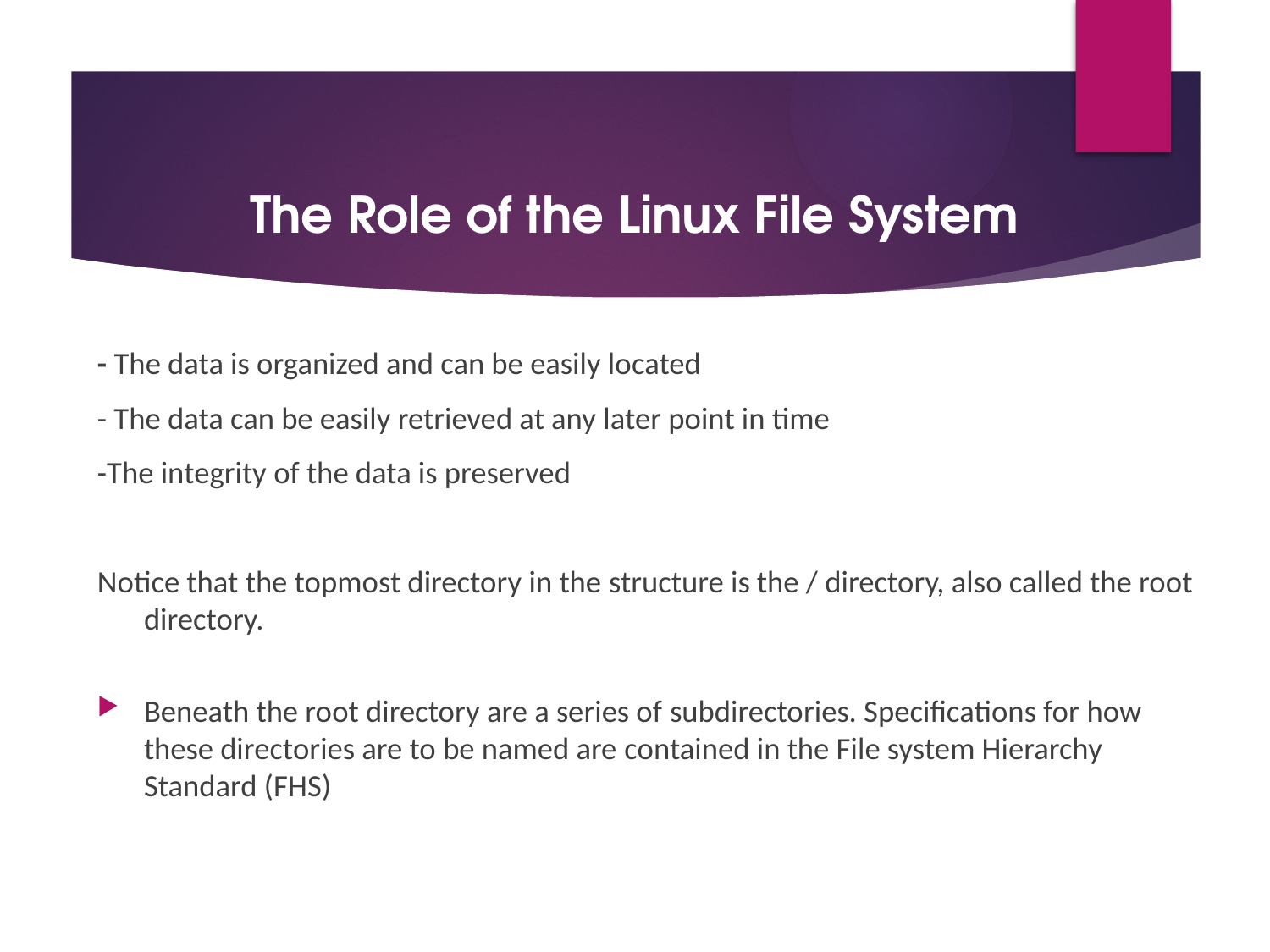

# The Role of the Linux File System
- The data is organized and can be easily located
- The data can be easily retrieved at any later point in time
-The integrity of the data is preserved

Notice that the topmost directory in the structure is the / directory, also called the root directory.
Beneath the root directory are a series of subdirectories. Specifications for how these directories are to be named are contained in the File system Hierarchy Standard (FHS)‏